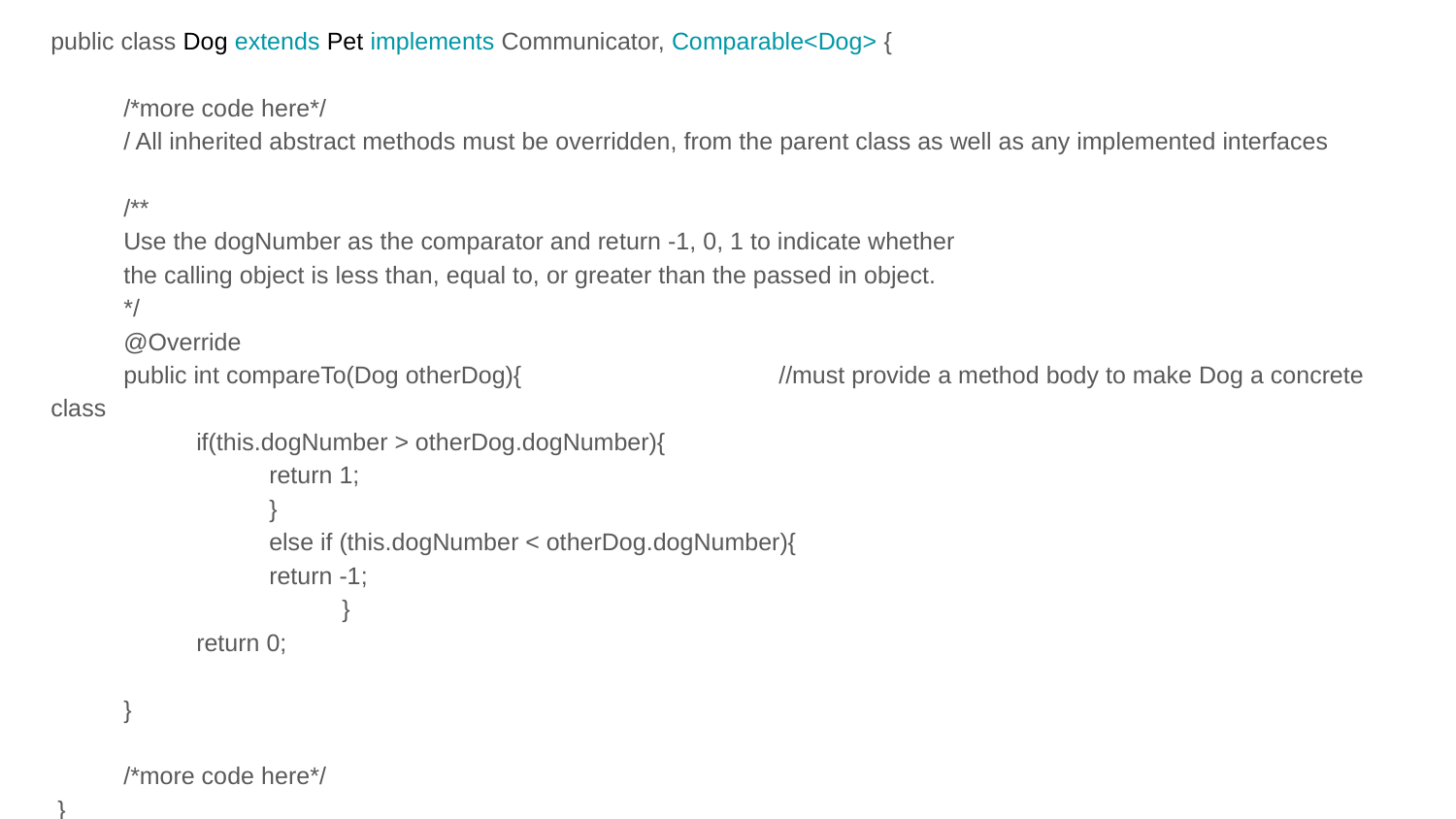

public class Dog extends Pet implements Communicator, Comparable<Dog> {

/*more code here*/
/ All inherited abstract methods must be overridden, from the parent class as well as any implemented interfaces

/**
Use the dogNumber as the comparator and return -1, 0, 1 to indicate whether
the calling object is less than, equal to, or greater than the passed in object.
*/
@Override
public int compareTo(Dog otherDog){ 		//must provide a method body to make Dog a concrete class
if(this.dogNumber > otherDog.dogNumber){
	return 1;
	}
	else if (this.dogNumber < otherDog.dogNumber){
	return -1;
		}
return 0;

}

/*more code here*/
 }